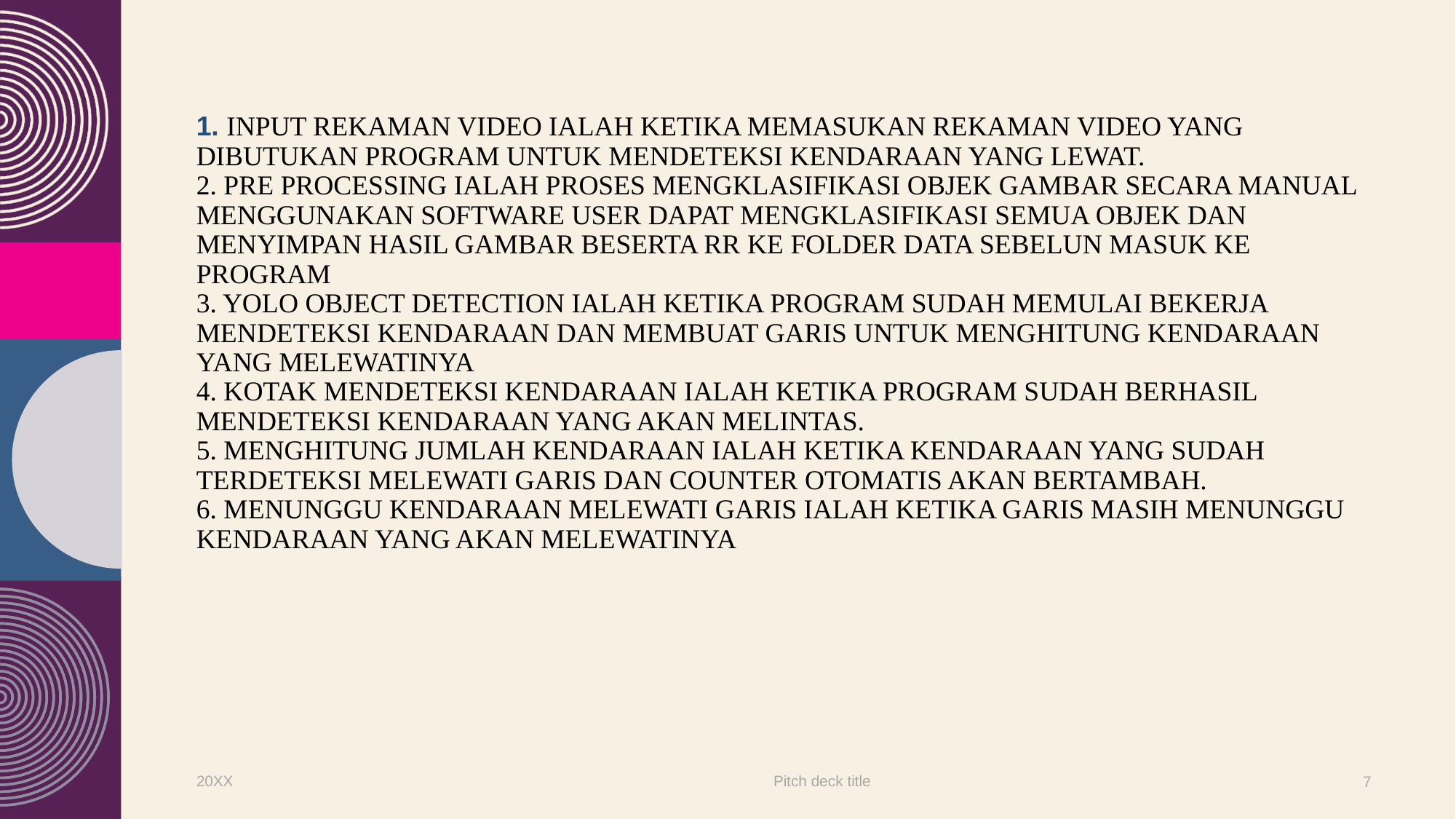

# 1. Input Rekaman Video ialah ketika memasukan rekaman video yang dibutukan program untuk mendeteksi kendaraan yang lewat. 2. Pre Processing ialah proses mengklasifikasi objek gambar secara manual menggunakan software User dapat mengklasifikasi semua objek dan menyimpan hasil gambar beserta rr ke folder data sebelun masuk ke program 3. YOLO Object Detection ialah ketika program sudah memulai bekerja mendeteksi kendaraan dan membuat garis untuk menghitung kendaraan yang melewatinya 4. Kotak mendeteksi kendaraan ialah ketika program sudah berhasil mendeteksi kendaraan yang akan melintas. 5. Menghitung jumlah kendaraan ialah ketika kendaraan yang sudah terdeteksi melewati garis dan counter otomatis akan bertambah. 6. Menunggu kendaraan melewati garis ialah ketika garis masih menunggu kendaraan yang akan melewatinya
Pitch deck title
20XX
7